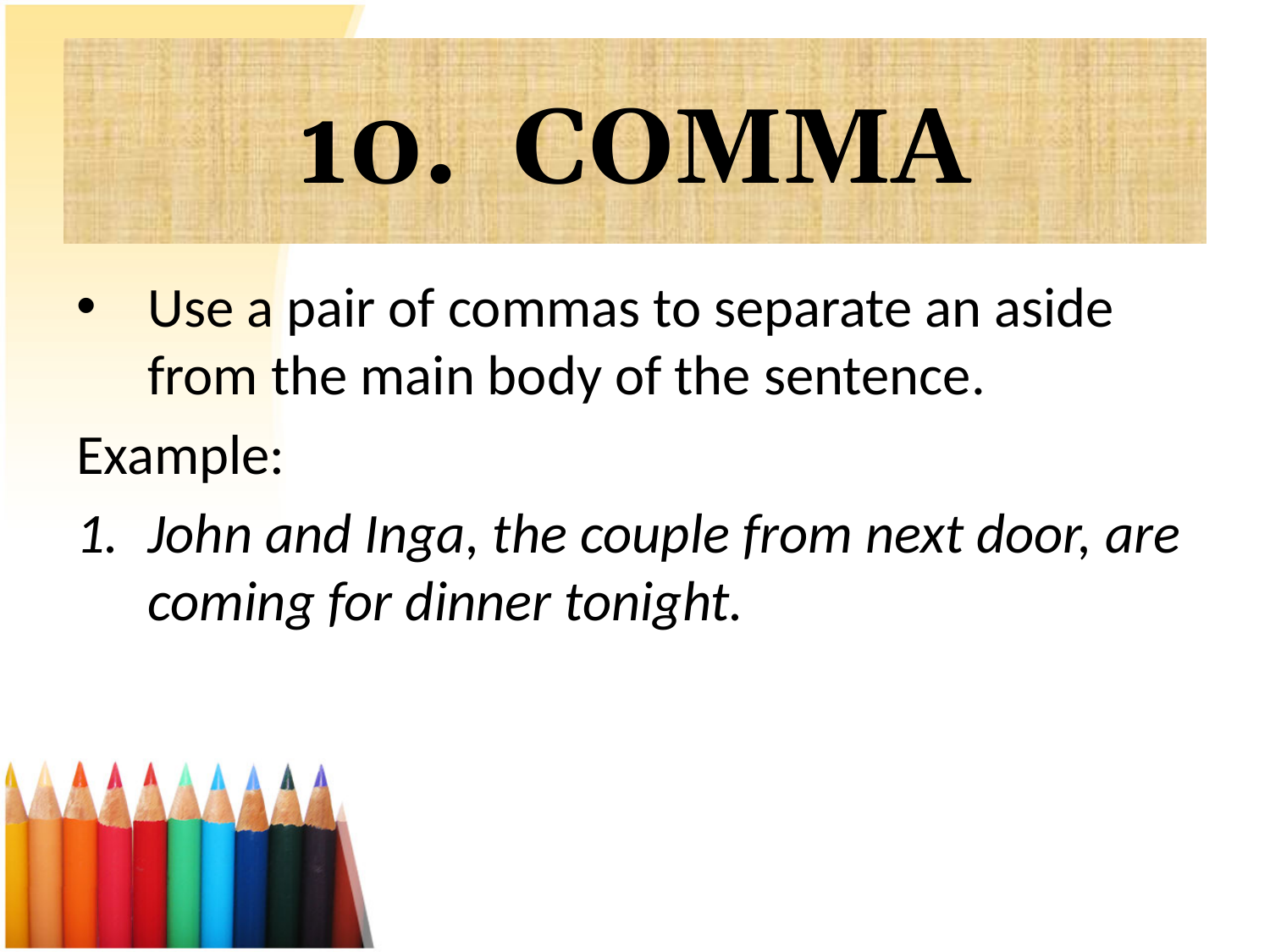

# 10.  COMMA
Use a pair of commas to separate an aside from the main body of the sentence.
Example:
John and Inga, the couple from next door, are coming for dinner tonight.